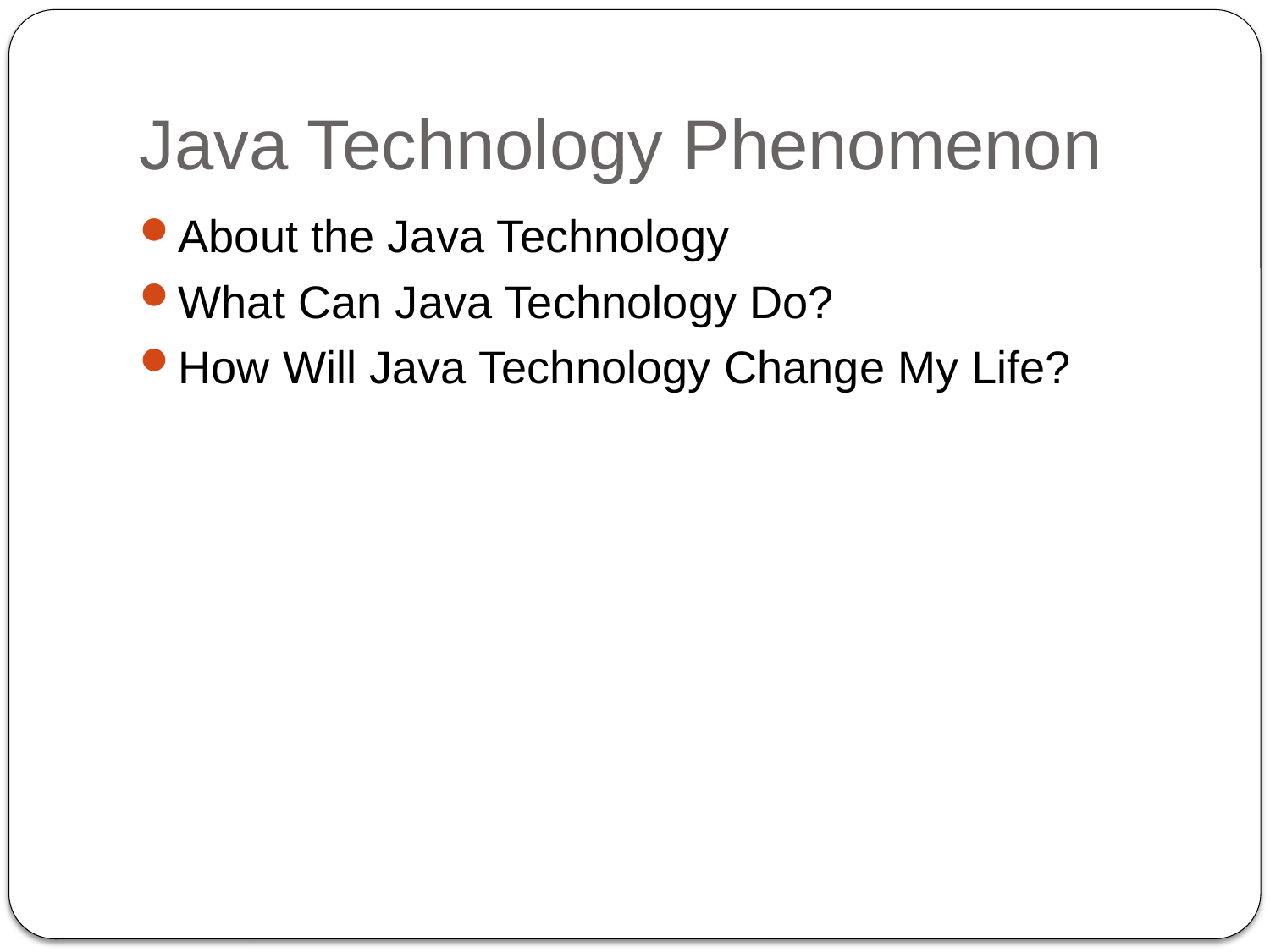

# Java Technology Phenomenon
About the Java Technology
What Can Java Technology Do?
How Will Java Technology Change My Life?